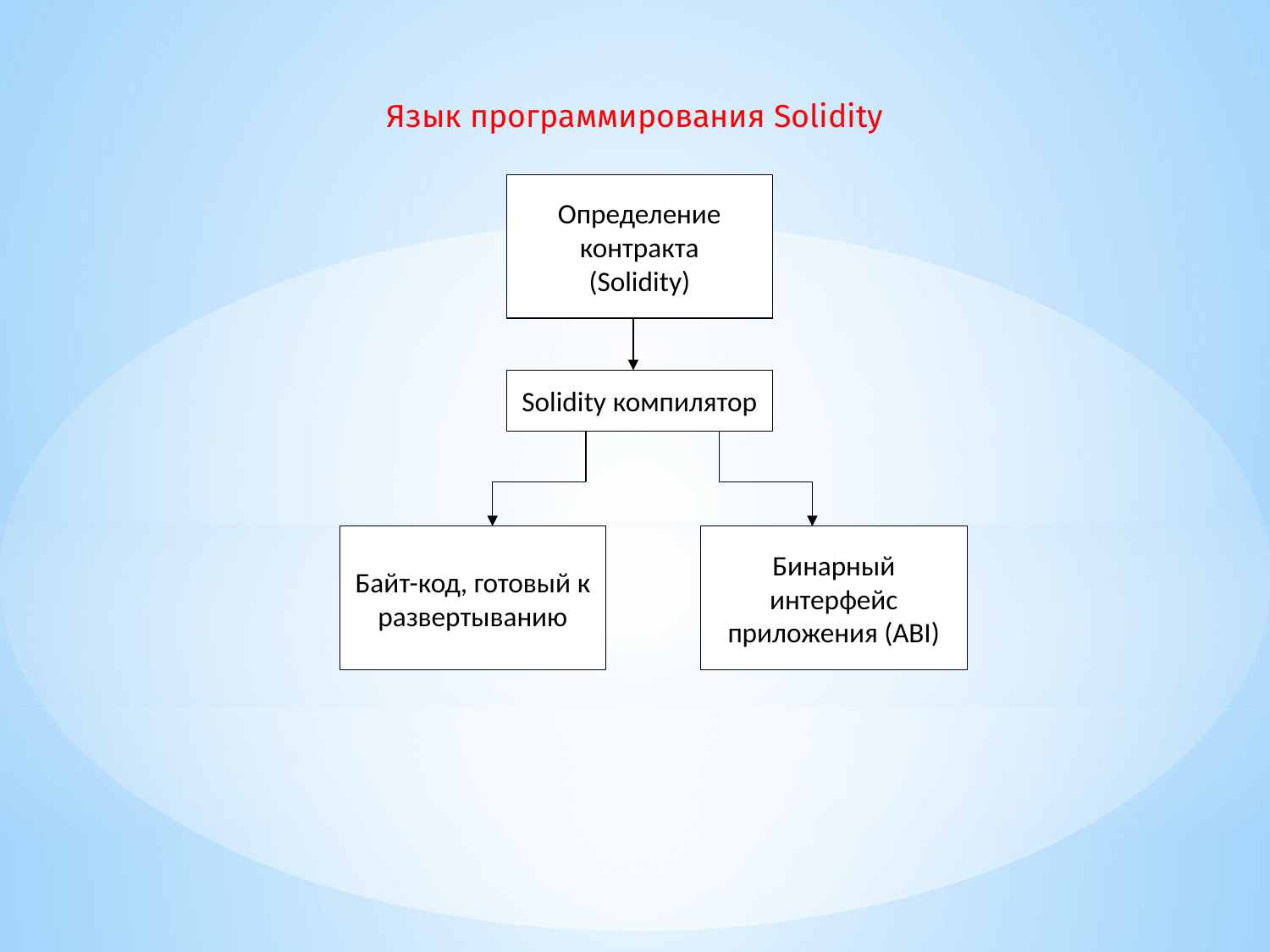

Язык программирования Solidity
Определение контракта
(Solidity)
Solidity компилятор
Байт-код, готовый к развертыванию
Бинарный интерфейс приложения (ABI)